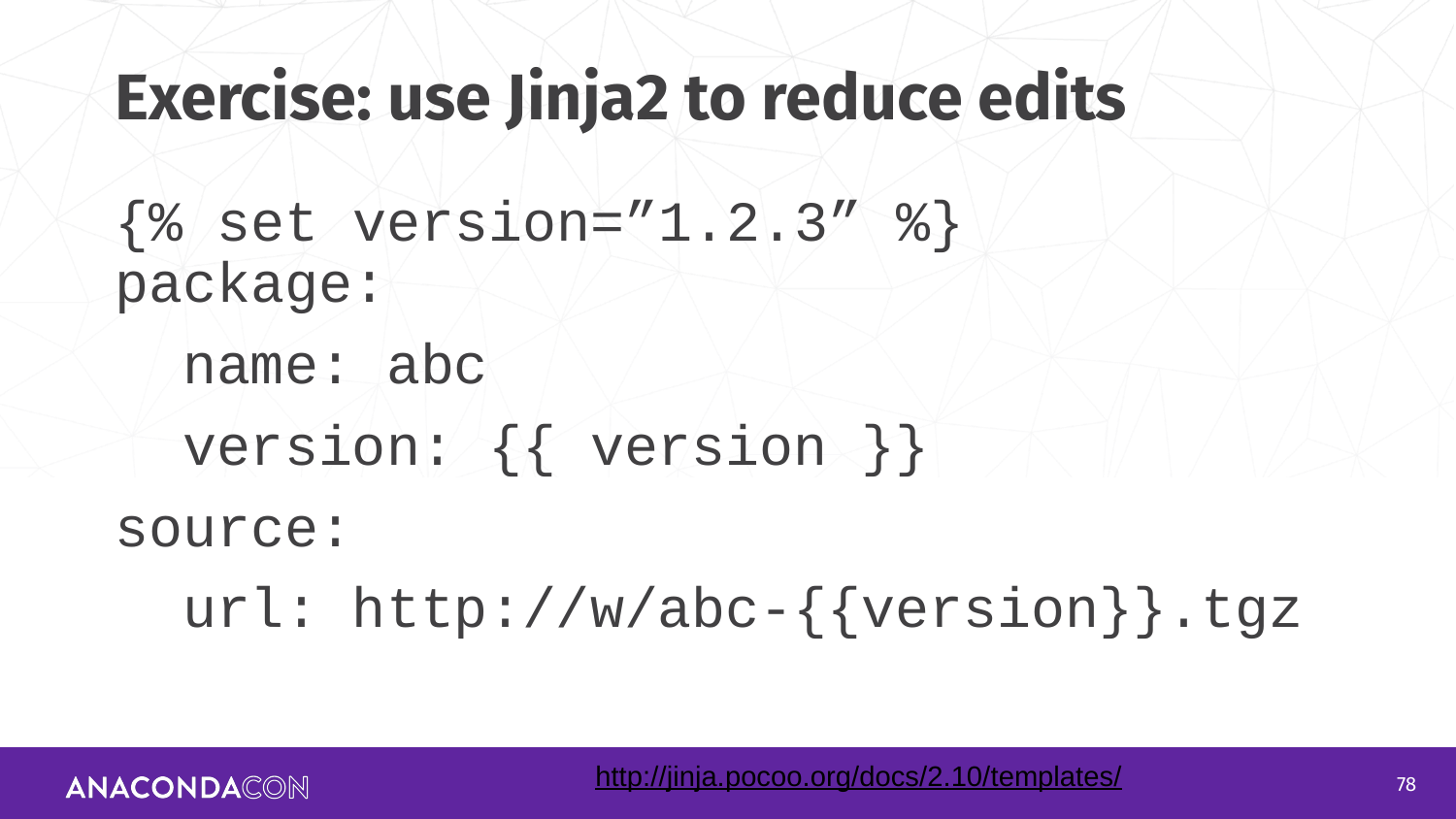

# Exercise: use Jinja2 to reduce edits
{% set version=”1.2.3” %}
package:
  name: abc
  version: {{ version }}
source:
  url: http://w/abc-{{version}}.tgz
http://jinja.pocoo.org/docs/2.10/templates/
78